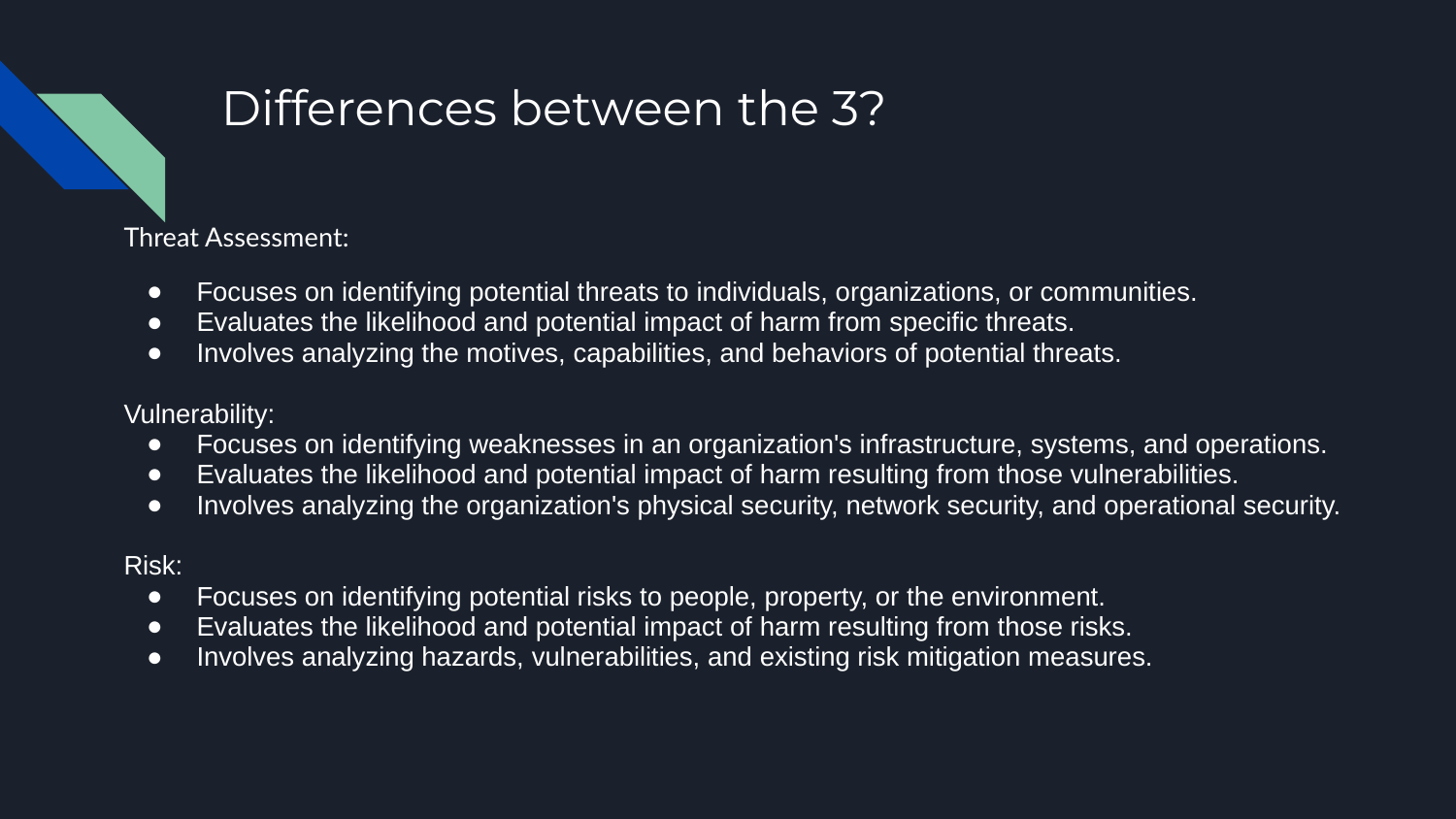

# Differences between the 3?
Threat Assessment:
Focuses on identifying potential threats to individuals, organizations, or communities.
Evaluates the likelihood and potential impact of harm from specific threats.
Involves analyzing the motives, capabilities, and behaviors of potential threats.

Vulnerability:
Focuses on identifying weaknesses in an organization's infrastructure, systems, and operations.
Evaluates the likelihood and potential impact of harm resulting from those vulnerabilities.
Involves analyzing the organization's physical security, network security, and operational security.

Risk:
Focuses on identifying potential risks to people, property, or the environment.
Evaluates the likelihood and potential impact of harm resulting from those risks.
Involves analyzing hazards, vulnerabilities, and existing risk mitigation measures.